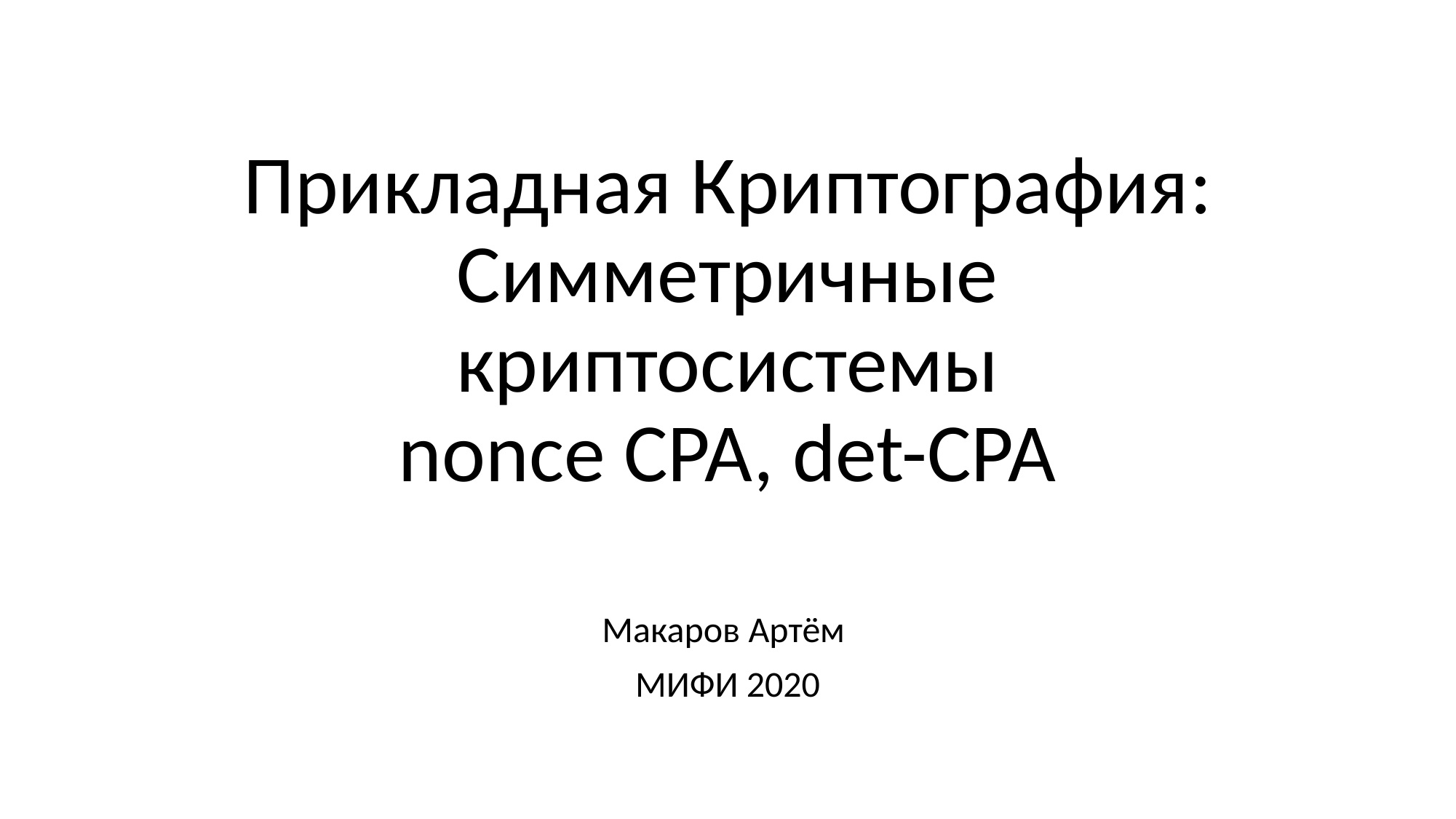

# Прикладная Криптография: Симметричные криптосистемы nonce CPA, det-CPA
Макаров Артём
МИФИ 2020